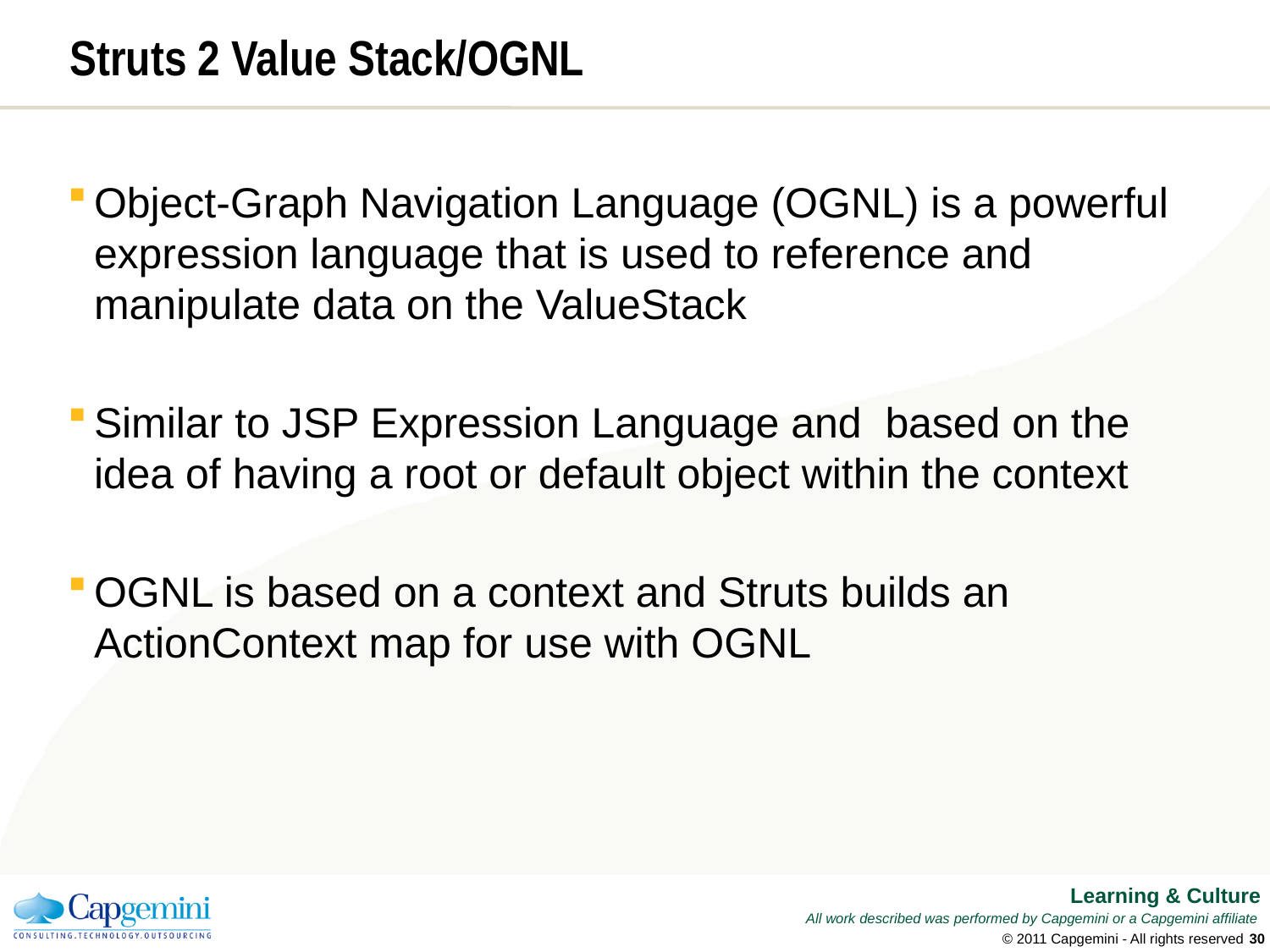

# Struts 2 Value Stack/OGNL
Object-Graph Navigation Language (OGNL) is a powerful expression language that is used to reference and manipulate data on the ValueStack

Similar to JSP Expression Language and  based on the idea of having a root or default object within the context

OGNL is based on a context and Struts builds an ActionContext map for use with OGNL

© 2011 Capgemini - All rights reserved
30